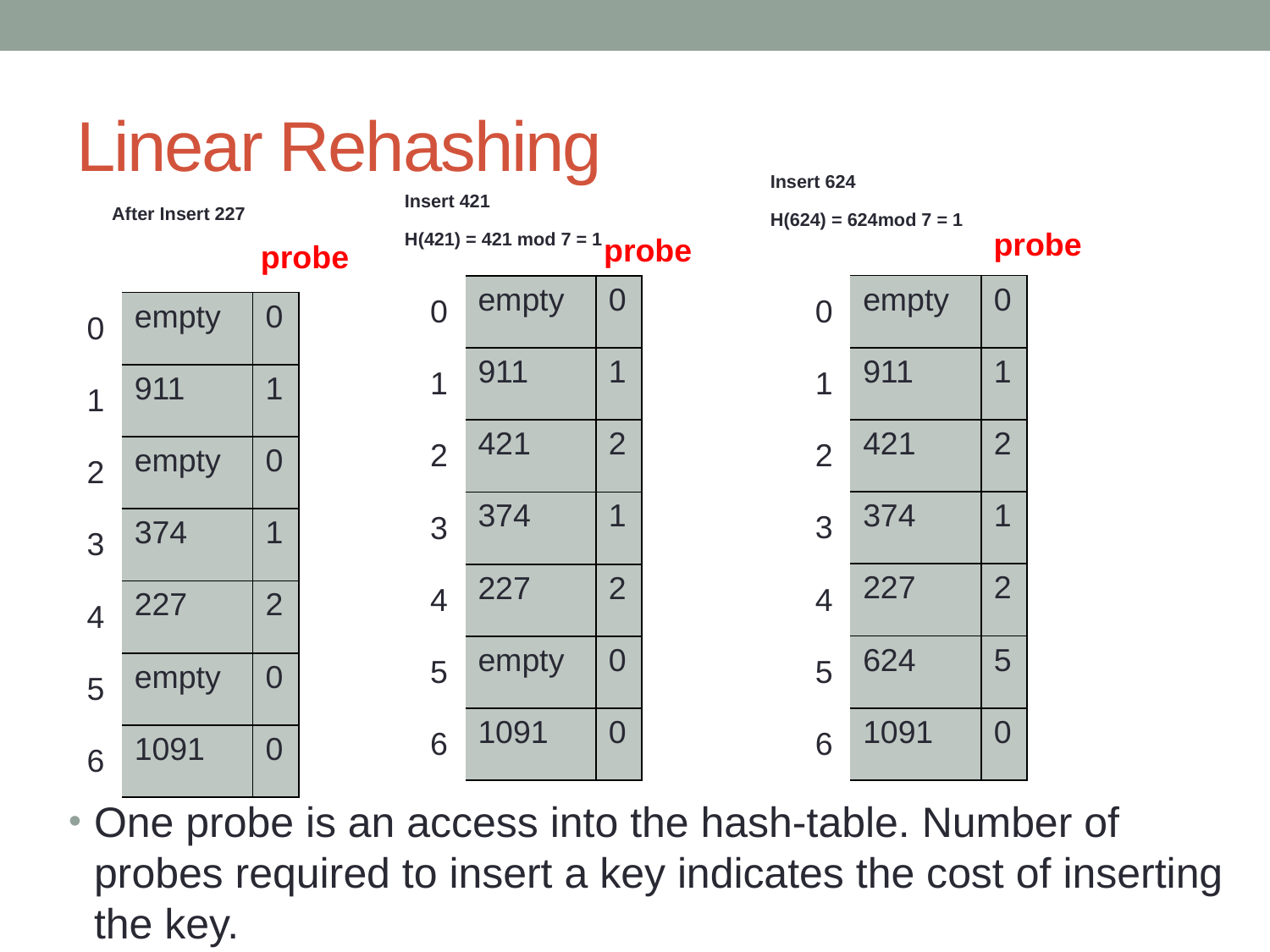

# Linear Rehashing
Insert 624
H(624) = 624mod 7 = 1
Insert 421
H(421) = 421 mod 7 = 1
After Insert 227
probe
probe
probe
| 0 | empty | 0 |
| --- | --- | --- |
| 1 | 911 | 1 |
| 2 | 421 | 2 |
| 3 | 374 | 1 |
| 4 | 227 | 2 |
| 5 | 624 | 5 |
| 6 | 1091 | 0 |
| 0 | empty | 0 |
| --- | --- | --- |
| 1 | 911 | 1 |
| 2 | 421 | 2 |
| 3 | 374 | 1 |
| 4 | 227 | 2 |
| 5 | empty | 0 |
| 6 | 1091 | 0 |
| 0 | empty | 0 |
| --- | --- | --- |
| 1 | 911 | 1 |
| 2 | empty | 0 |
| 3 | 374 | 1 |
| 4 | 227 | 2 |
| 5 | empty | 0 |
| 6 | 1091 | 0 |
One probe is an access into the hash-table. Number of probes required to insert a key indicates the cost of inserting the key.